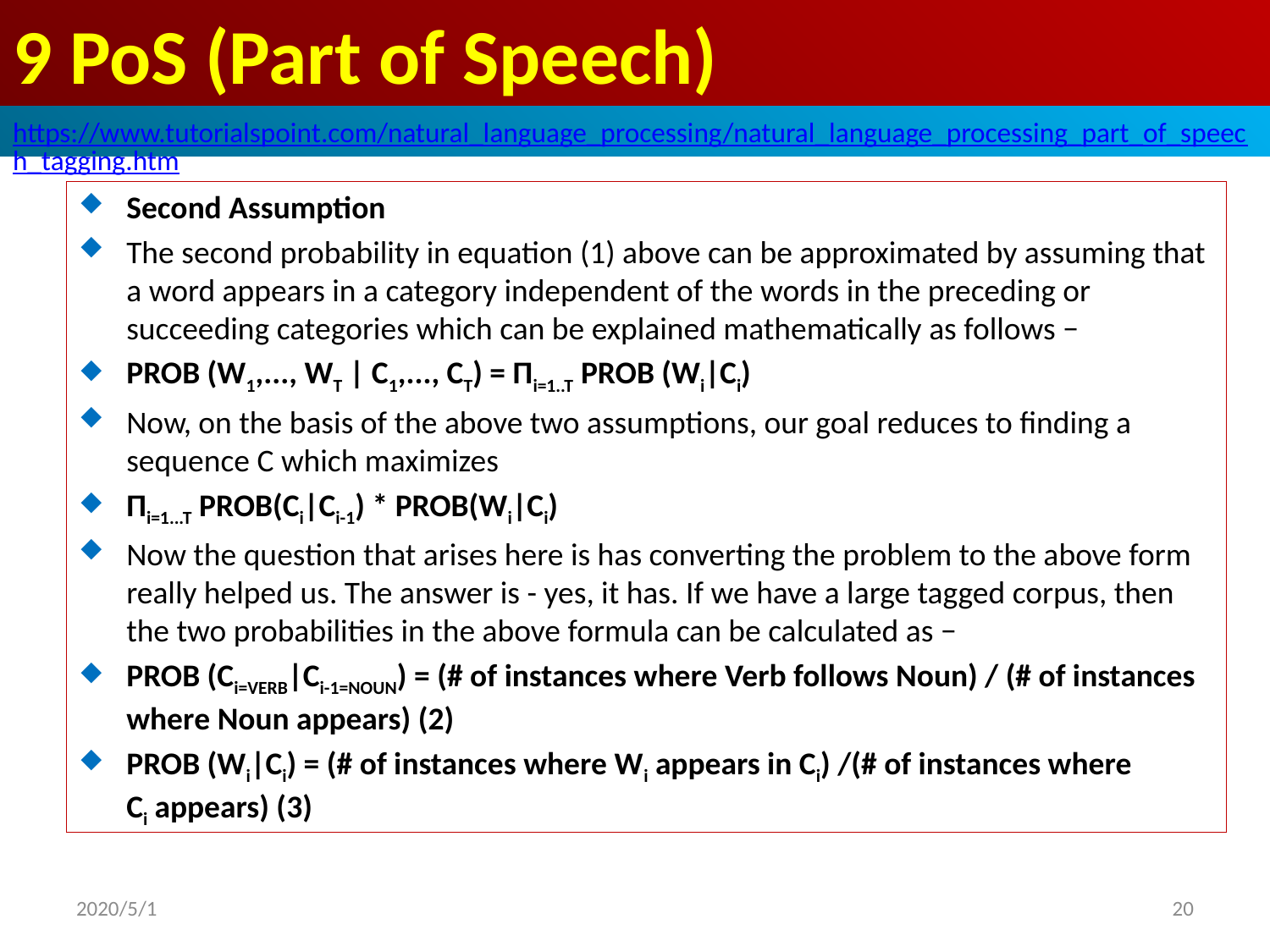

# 9 PoS (Part of Speech)
https://www.tutorialspoint.com/natural_language_processing/natural_language_processing_part_of_speech_tagging.htm
Second Assumption
The second probability in equation (1) above can be approximated by assuming that a word appears in a category independent of the words in the preceding or succeeding categories which can be explained mathematically as follows −
PROB (W1,..., WT | C1,..., CT) = Πi=1..T PROB (Wi|Ci)
Now, on the basis of the above two assumptions, our goal reduces to finding a sequence C which maximizes
Πi=1...T PROB(Ci|Ci-1) * PROB(Wi|Ci)
Now the question that arises here is has converting the problem to the above form really helped us. The answer is - yes, it has. If we have a large tagged corpus, then the two probabilities in the above formula can be calculated as −
PROB (Ci=VERB|Ci-1=NOUN) = (# of instances where Verb follows Noun) / (# of instances where Noun appears) (2)
PROB (Wi|Ci) = (# of instances where Wi appears in Ci) /(# of instances where Ci appears) (3)

2020/5/1
20